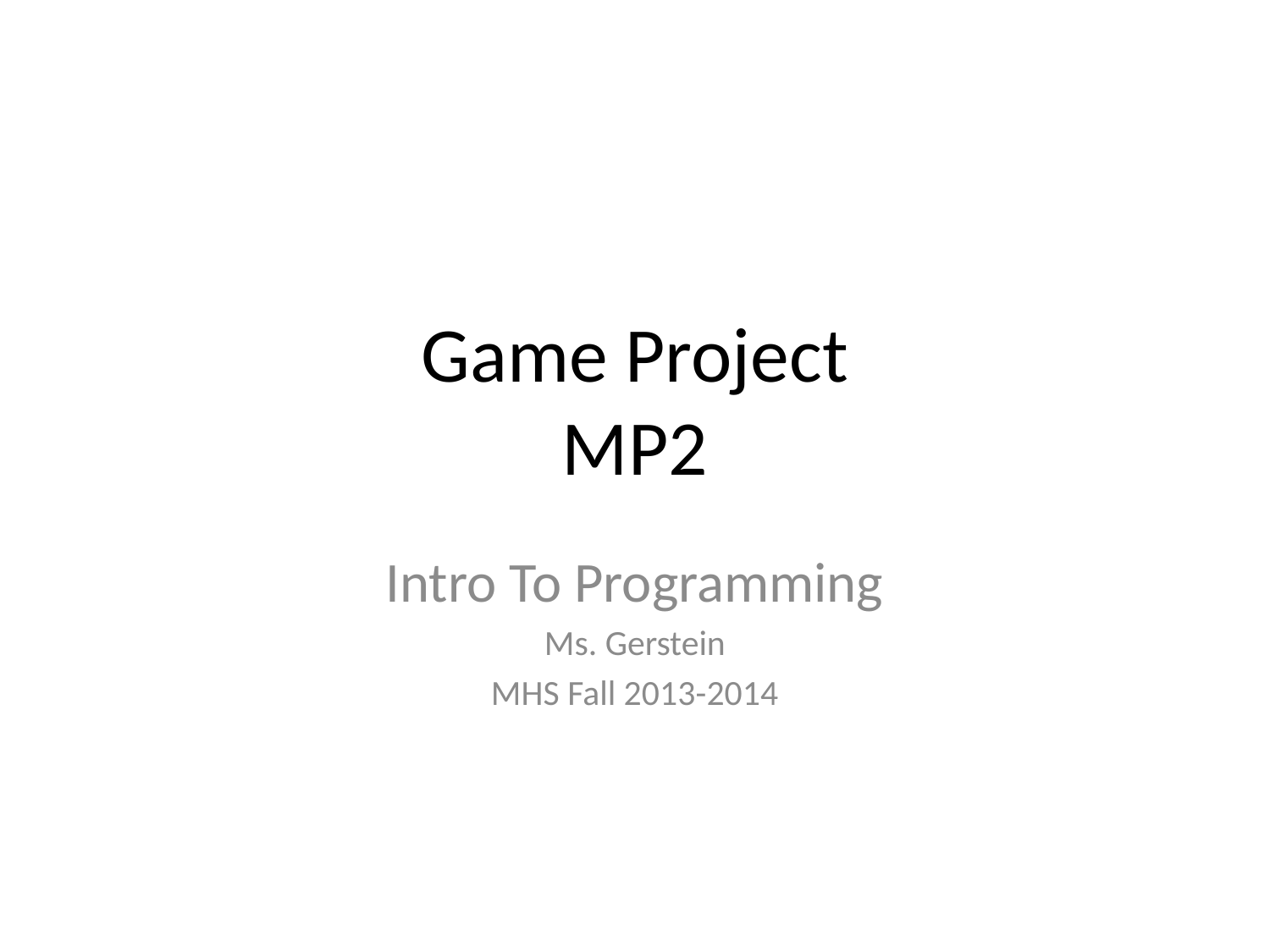

# Game Project MP2
Intro To Programming
Ms. Gerstein
MHS Fall 2013-2014